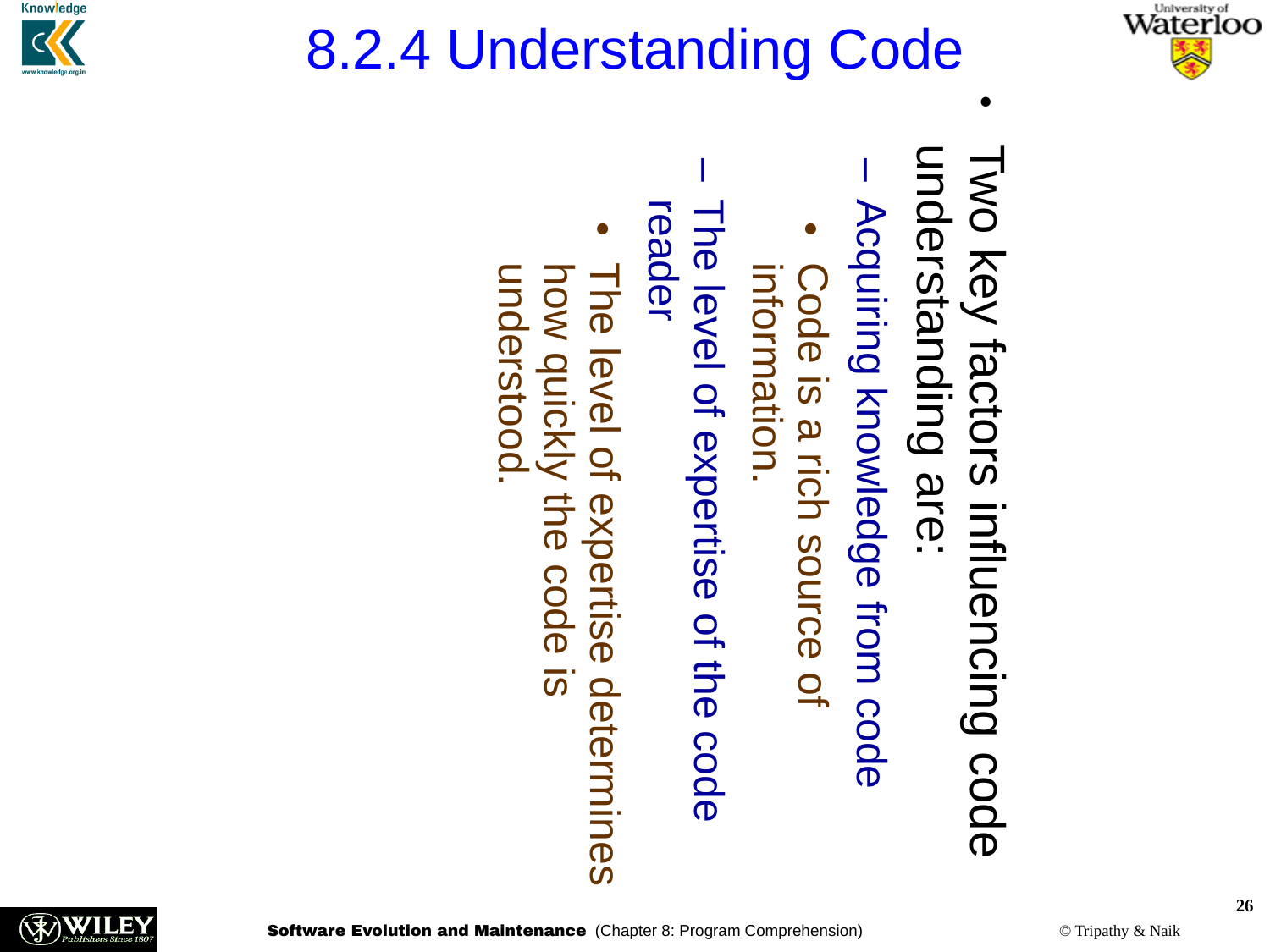

8.2.4 Understanding Code
Two key factors influencing code understanding are:
Acquiring knowledge from code
Code is a rich source of information.
The level of expertise of the code reader
The level of expertise determines how quickly the code is understood.

26